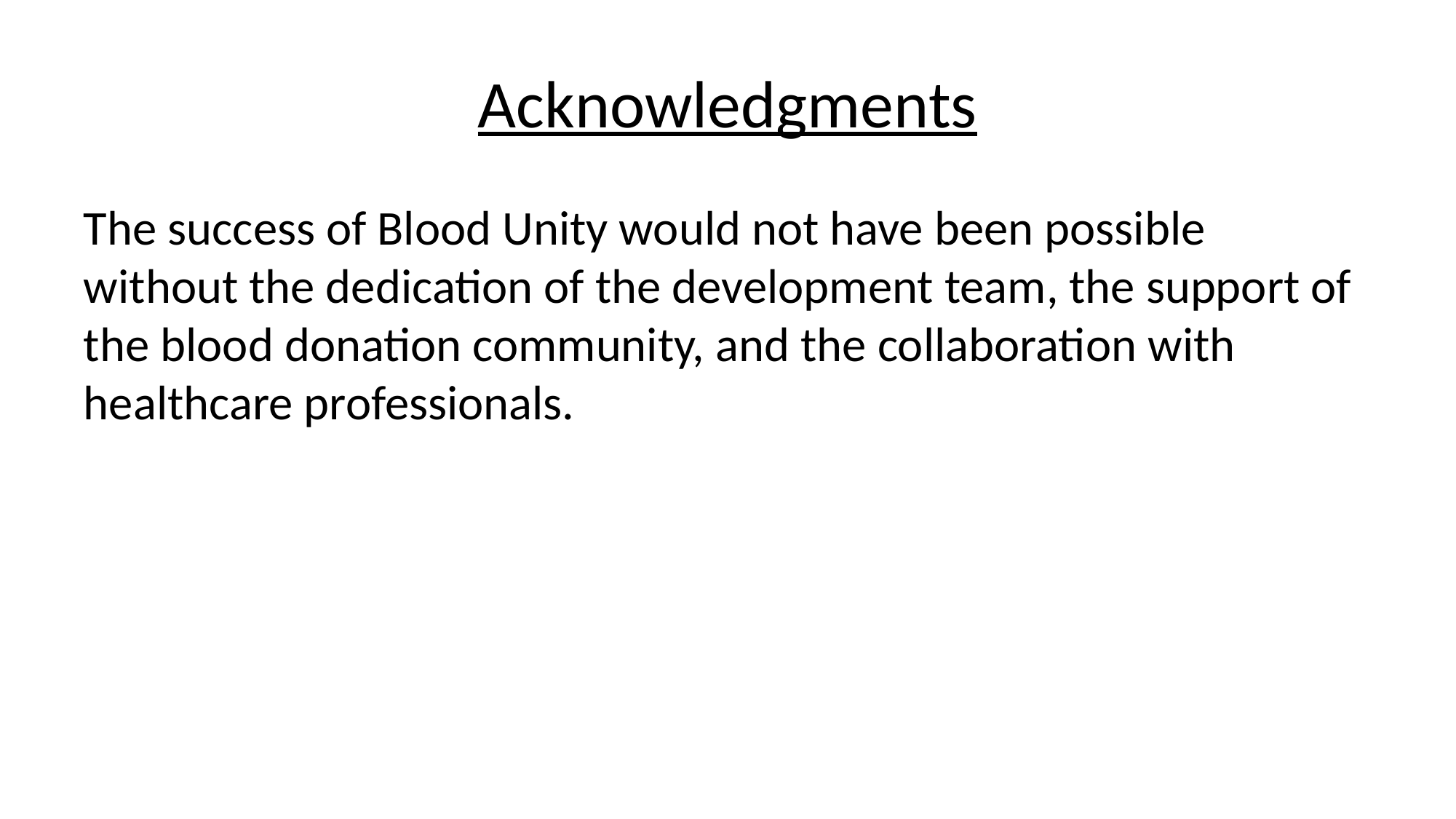

# Acknowledgments
The success of Blood Unity would not have been possible without the dedication of the development team, the support of the blood donation community, and the collaboration with healthcare professionals.